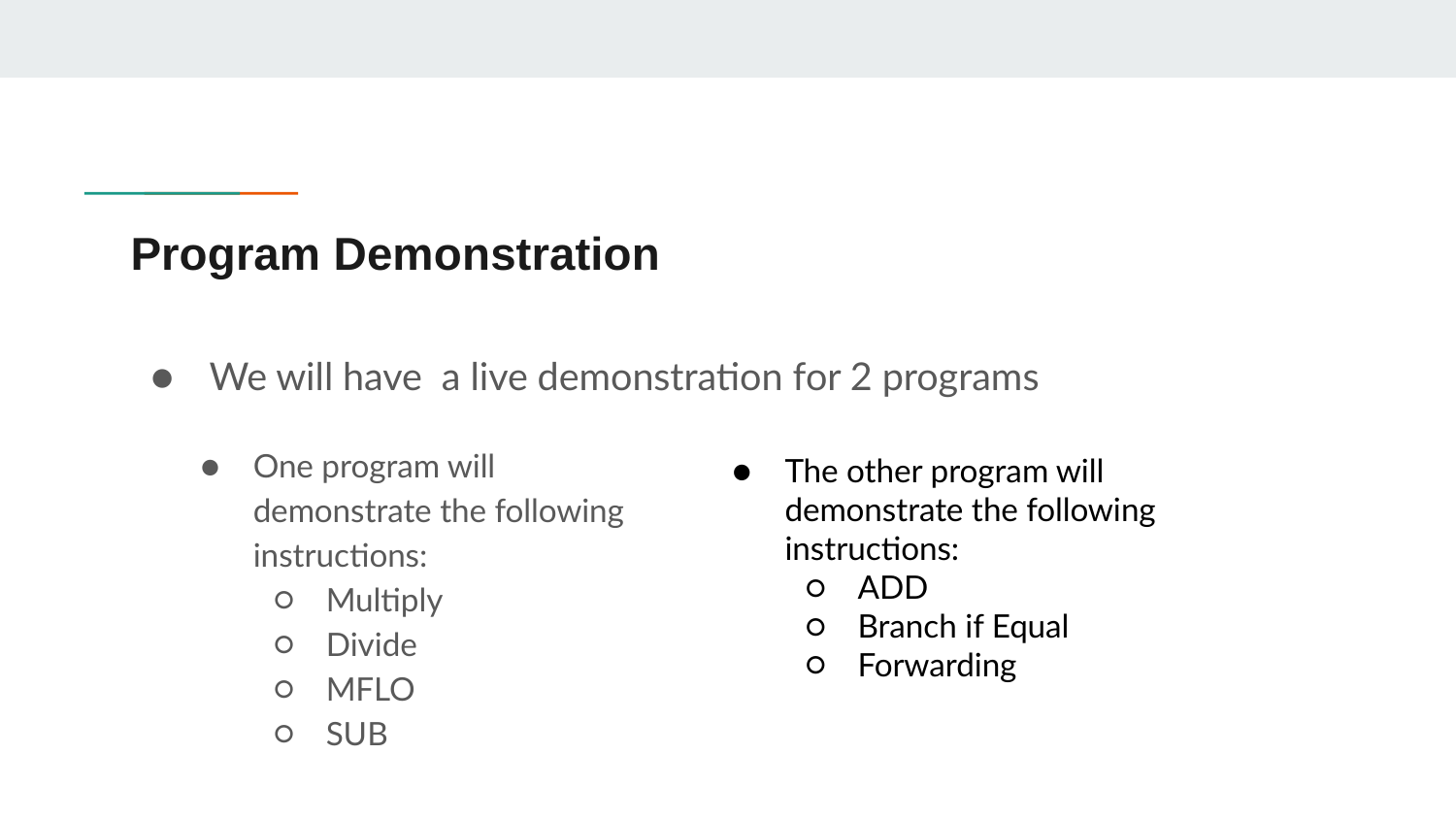

# Program Demonstration
We will have  a live demonstration for 2 programs

One program will demonstrate the following instructions:
Multiply
Divide
MFLO
SUB
The other program will demonstrate the following instructions:
ADD
Branch if Equal
Forwarding